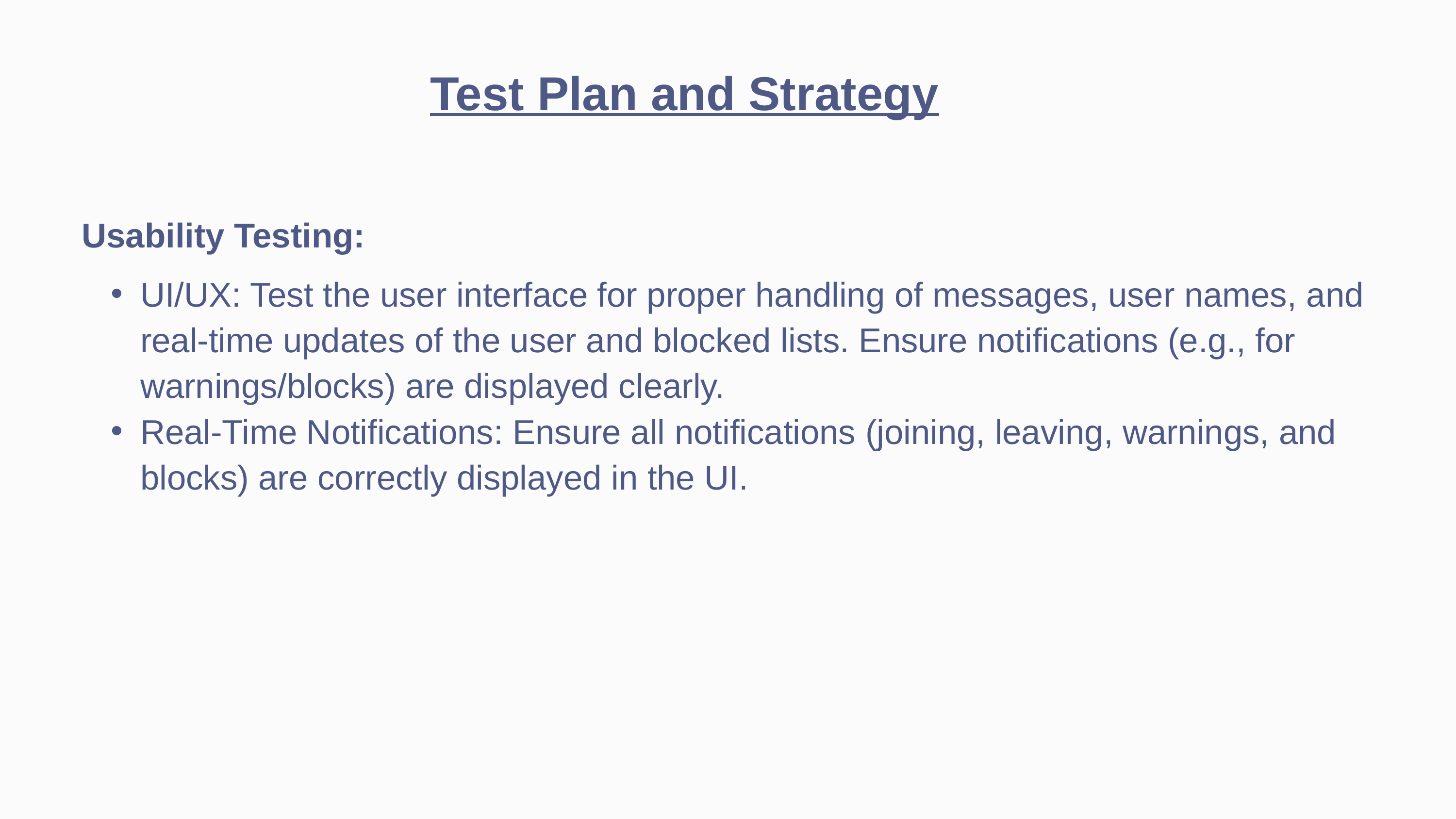

Test Plan and Strategy

Usability Testing:

UI/UX: Test the user interface for proper handling of messages, user names, and real-time updates of the user and blocked lists. Ensure notifications (e.g., for warnings/blocks) are displayed clearly.
Real-Time Notifications: Ensure all notifications (joining, leaving, warnings, and blocks) are correctly displayed in the UI.